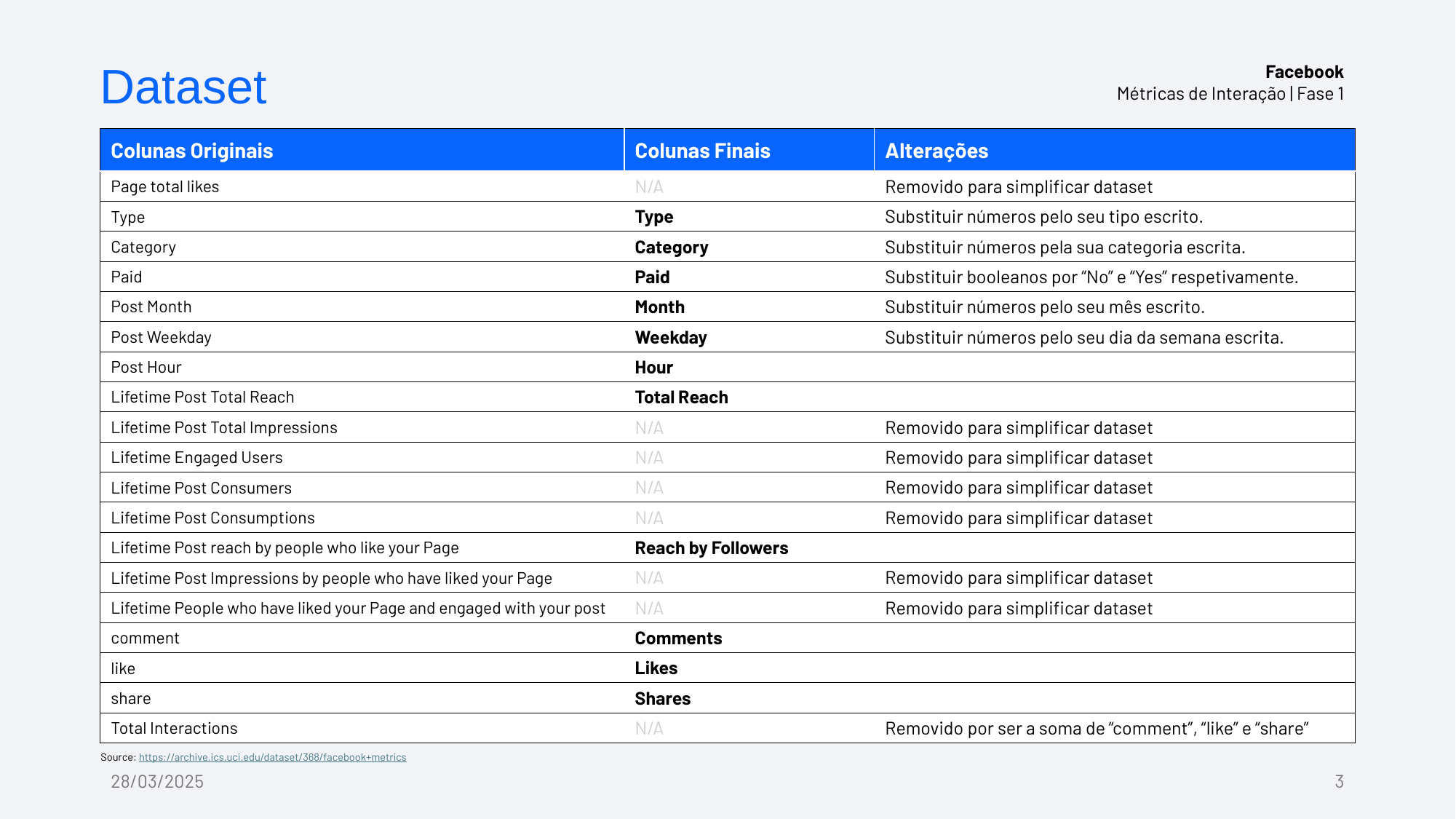

Facebook
Métricas de Interação | Fase 1
Dataset
| Colunas Originais | Colunas Finais | Alterações |
| --- | --- | --- |
| Page total likes | N/A | Removido para simplificar dataset |
| Type | Type | Substituir números pelo seu tipo escrito. |
| Category | Category | Substituir números pela sua categoria escrita. |
| Paid | Paid | Substituir booleanos por “No” e “Yes” respetivamente. |
| Post Month | Month | Substituir números pelo seu mês escrito. |
| Post Weekday | Weekday | Substituir números pelo seu dia da semana escrita. |
| Post Hour | Hour |  |
| Lifetime Post Total Reach | Total Reach |  |
| Lifetime Post Total Impressions | N/A | Removido para simplificar dataset |
| Lifetime Engaged Users | N/A | Removido para simplificar dataset |
| Lifetime Post Consumers | N/A | Removido para simplificar dataset |
| Lifetime Post Consumptions | N/A | Removido para simplificar dataset |
| Lifetime Post reach by people who like your Page | Reach by Followers |  |
| Lifetime Post Impressions by people who have liked your Page | N/A | Removido para simplificar dataset |
| Lifetime People who have liked your Page and engaged with your post | N/A | Removido para simplificar dataset |
| comment | Comments |  |
| like | Likes |  |
| share | Shares |  |
| Total Interactions | N/A | Removido por ser a soma de “comment”, “like” e “share” |
Source: https://archive.ics.uci.edu/dataset/368/facebook+metrics
28/03/2025
3